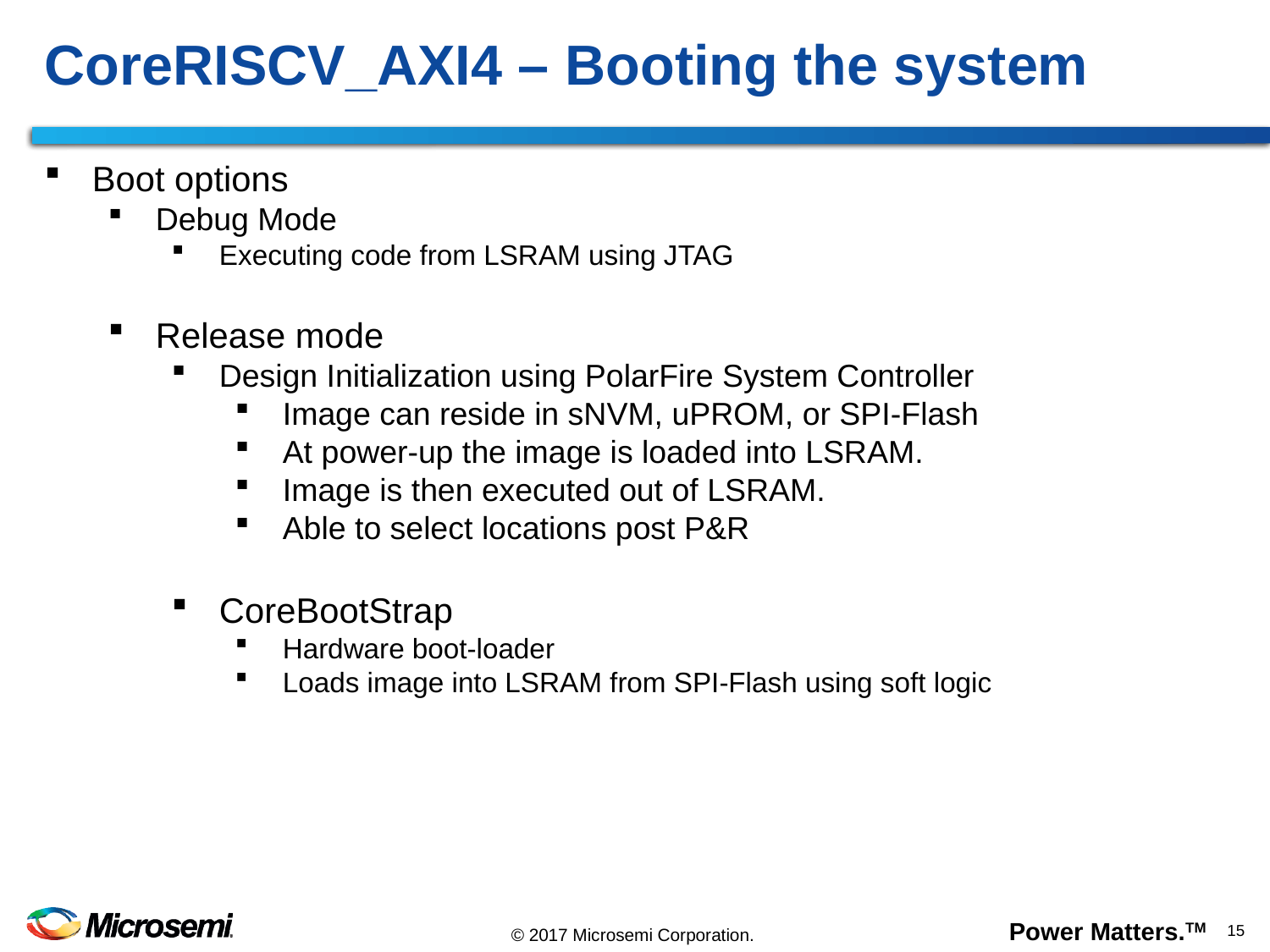

# CoreRISCV_AXI4 – Booting the system
Boot options
Debug Mode
Executing code from LSRAM using JTAG

Release mode
Design Initialization using PolarFire System Controller
Image can reside in sNVM, uPROM, or SPI-Flash
At power-up the image is loaded into LSRAM.
Image is then executed out of LSRAM.
Able to select locations post P&R

CoreBootStrap
Hardware boot-loader
Loads image into LSRAM from SPI-Flash using soft logic